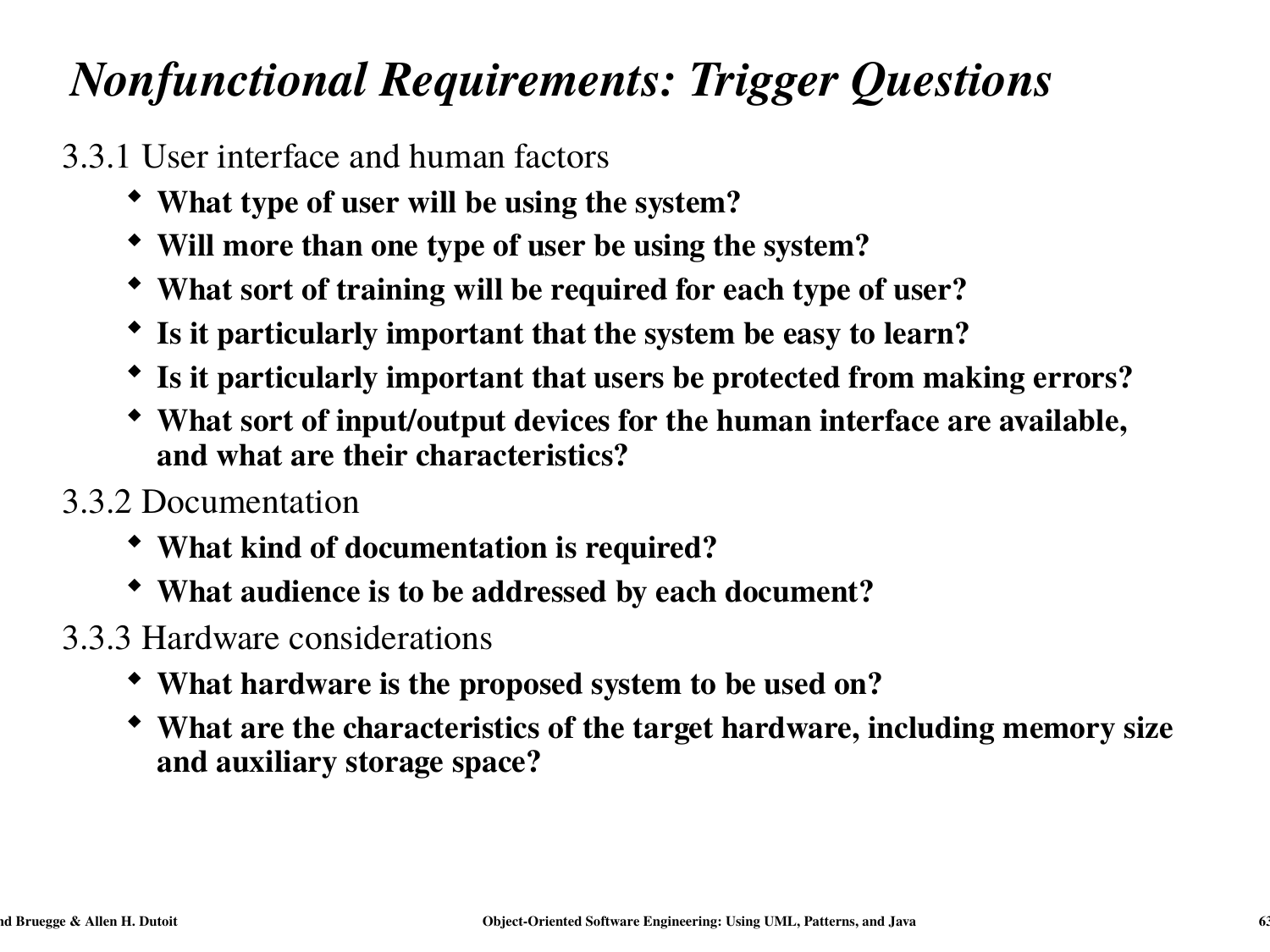

# Nonfunctional Requirements: Trigger Questions
3.3.1 User interface and human factors
What type of user will be using the system?
Will more than one type of user be using the system?
What sort of training will be required for each type of user?
Is it particularly important that the system be easy to learn?
Is it particularly important that users be protected from making errors?
What sort of input/output devices for the human interface are available, and what are their characteristics?
3.3.2 Documentation
What kind of documentation is required?
What audience is to be addressed by each document?
3.3.3 Hardware considerations
What hardware is the proposed system to be used on?
What are the characteristics of the target hardware, including memory size and auxiliary storage space?